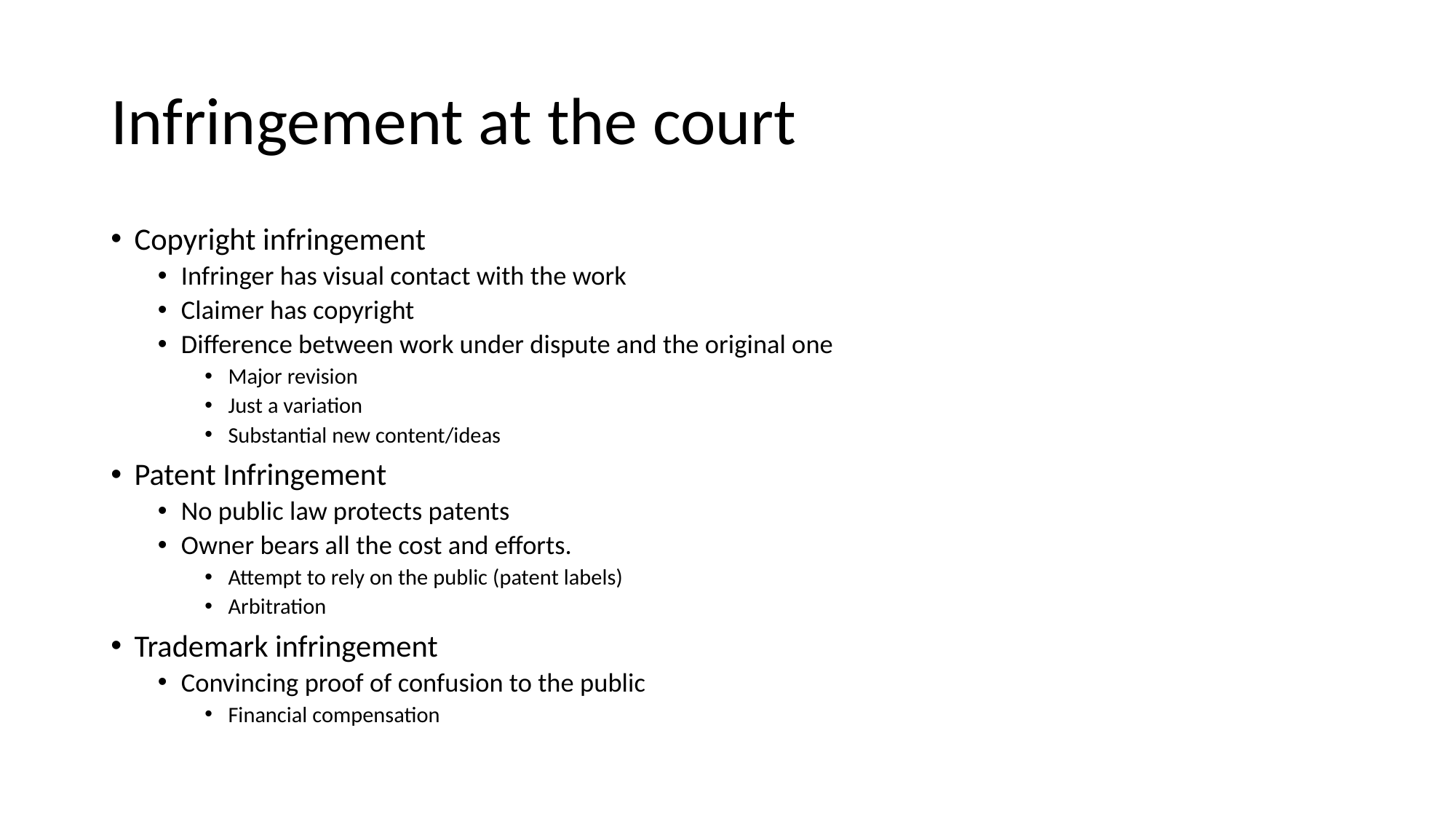

# Infringement at the court
Copyright infringement
Infringer has visual contact with the work
Claimer has copyright
Difference between work under dispute and the original one
Major revision
Just a variation
Substantial new content/ideas
Patent Infringement
No public law protects patents
Owner bears all the cost and efforts.
Attempt to rely on the public (patent labels)
Arbitration
Trademark infringement
Convincing proof of confusion to the public
Financial compensation